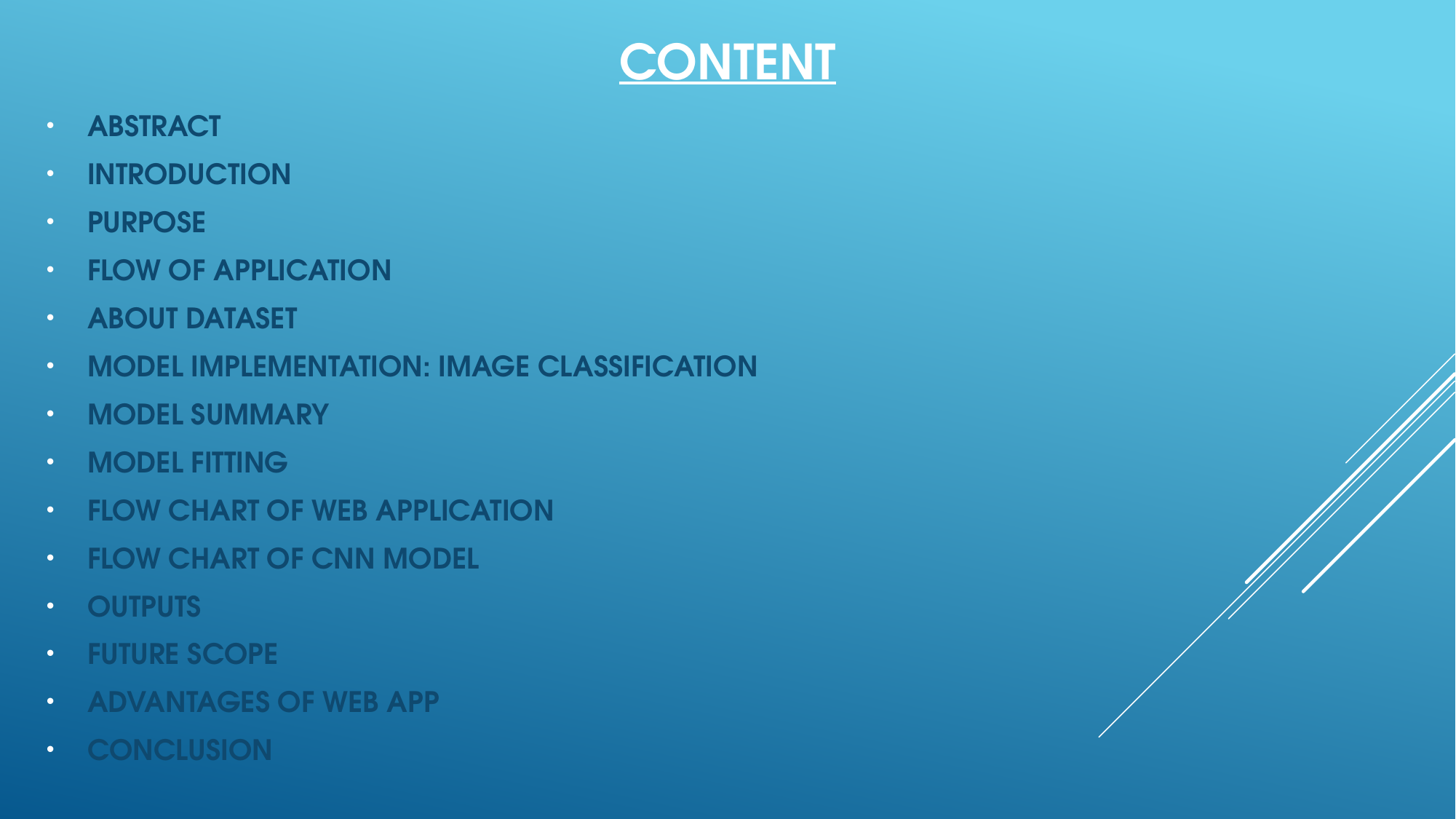

# Content
ABSTRACT
INTRODUCTION
PURPOSE
FLOW OF APPLICATION
ABOUT DATASET
MODEL IMPLEMENTATION: IMAGE CLASSIFICATION
MODEL SUMMARY
MODEL FITTING
FLOW CHART OF WEB APPLICATION
FLOW CHART OF CNN MODEL
OUTPUTS
FUTURE SCOPE
ADVANTAGES OF WEB APP
CONCLUSION